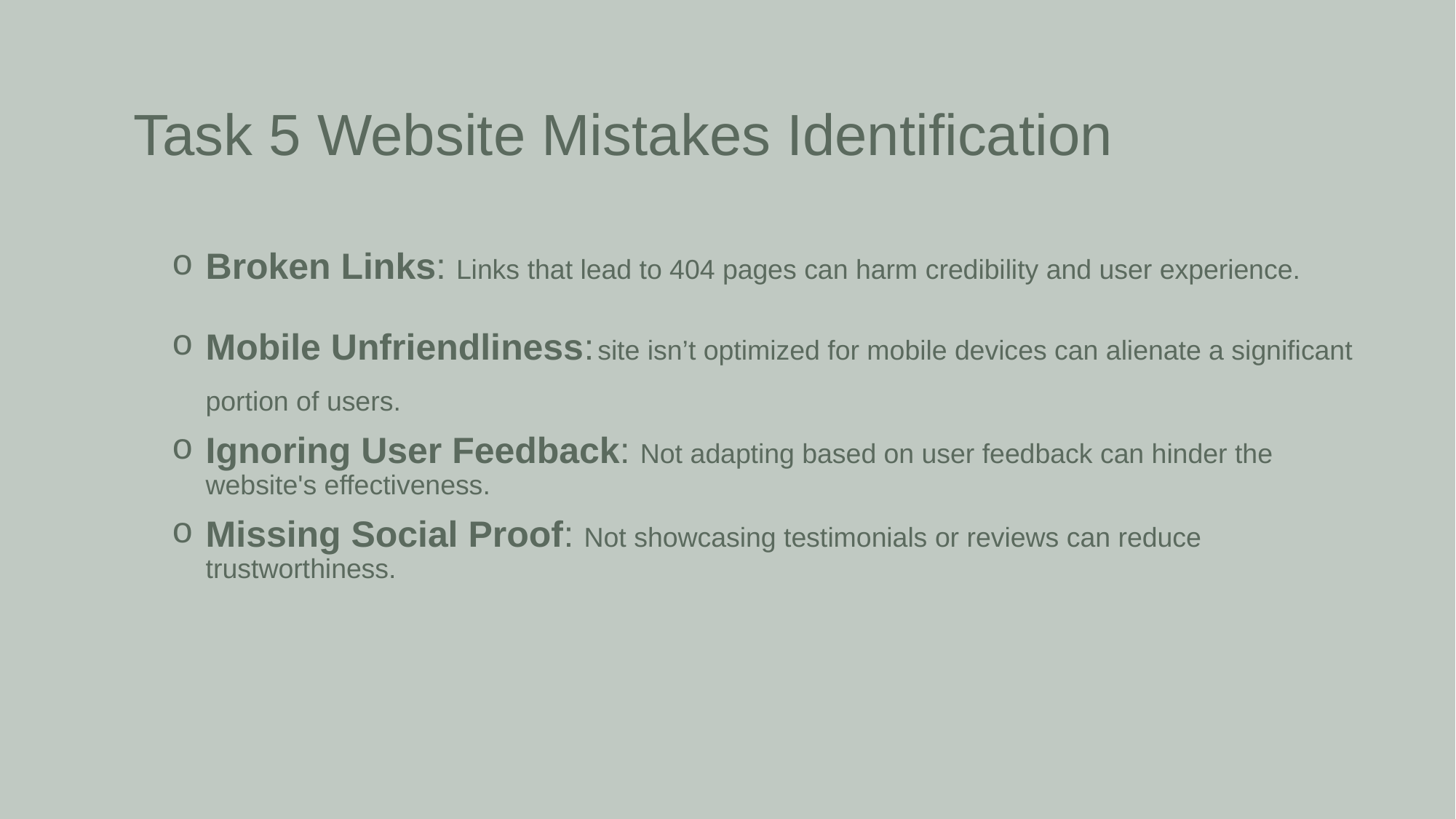

# Task 5 Website Mistakes Identification
Broken Links: Links that lead to 404 pages can harm credibility and user experience.
Mobile Unfriendliness: site isn’t optimized for mobile devices can alienate a significant portion of users.
Ignoring User Feedback: Not adapting based on user feedback can hinder the website's effectiveness.
Missing Social Proof: Not showcasing testimonials or reviews can reduce trustworthiness.